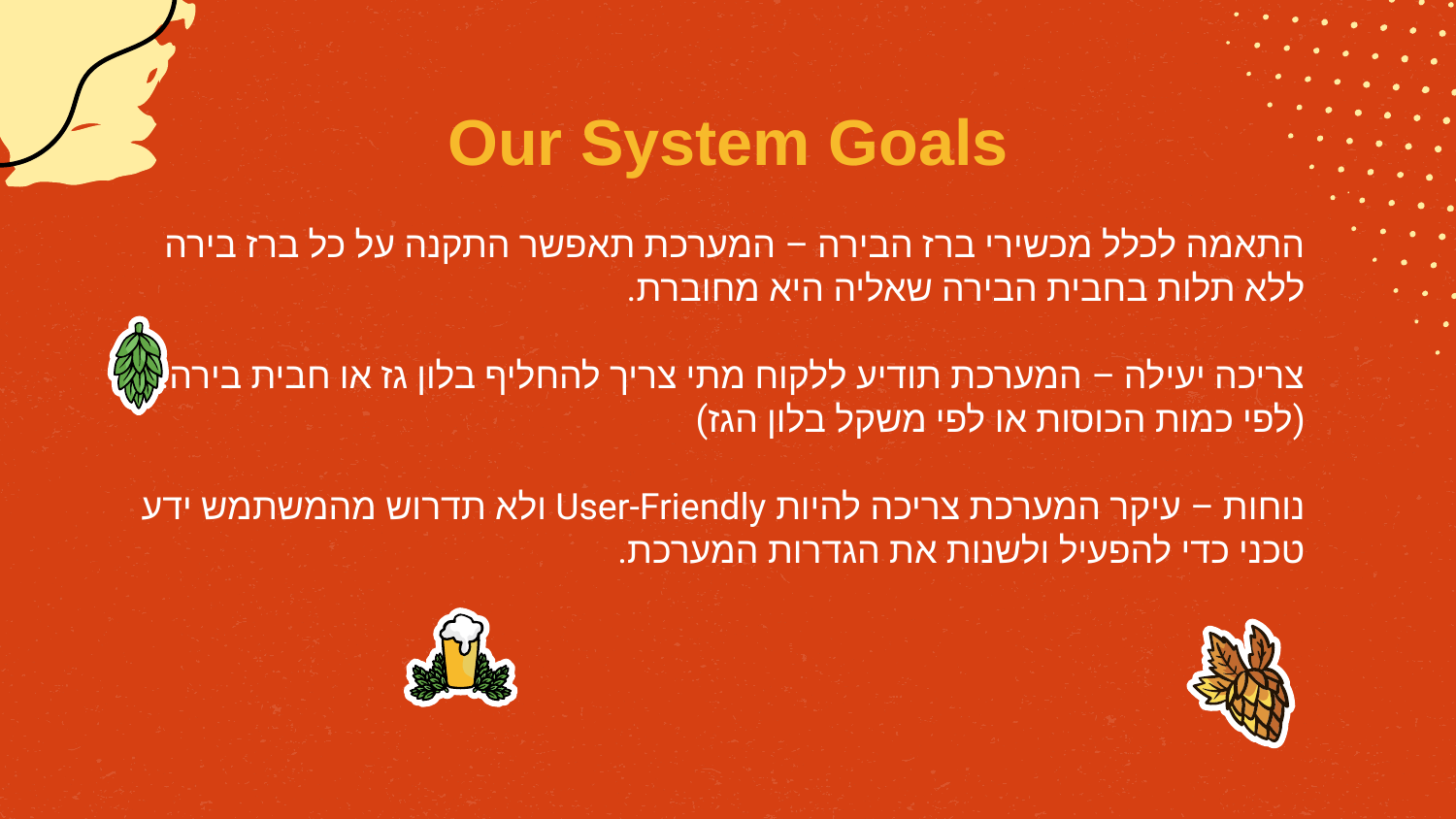

# Our System Goals
התאמה לכלל מכשירי ברז הבירה – המערכת תאפשר התקנה על כל ברז בירה ללא תלות בחבית הבירה שאליה היא מחוברת.

צריכה יעילה – המערכת תודיע ללקוח מתי צריך להחליף בלון גז או חבית בירה.
(לפי כמות הכוסות או לפי משקל בלון הגז)

נוחות – עיקר המערכת צריכה להיות User-Friendly ולא תדרוש מהמשתמש ידע טכני כדי להפעיל ולשנות את הגדרות המערכת.